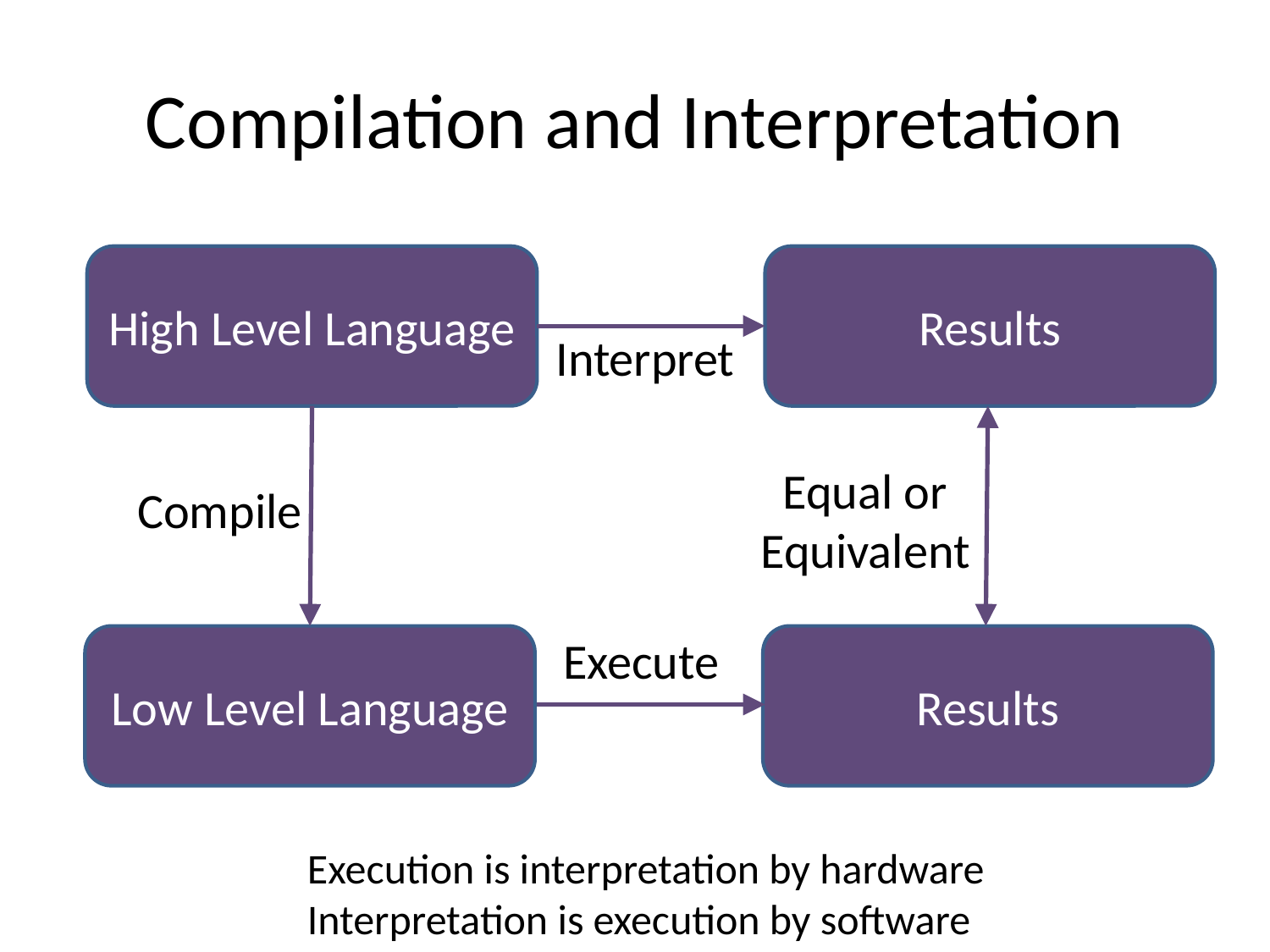

# Compilation and Interpretation
High Level Language
Results
Interpret
Equal or
Equivalent
Compile
Execute
Low Level Language
Results
Execution is interpretation by hardware
Interpretation is execution by software